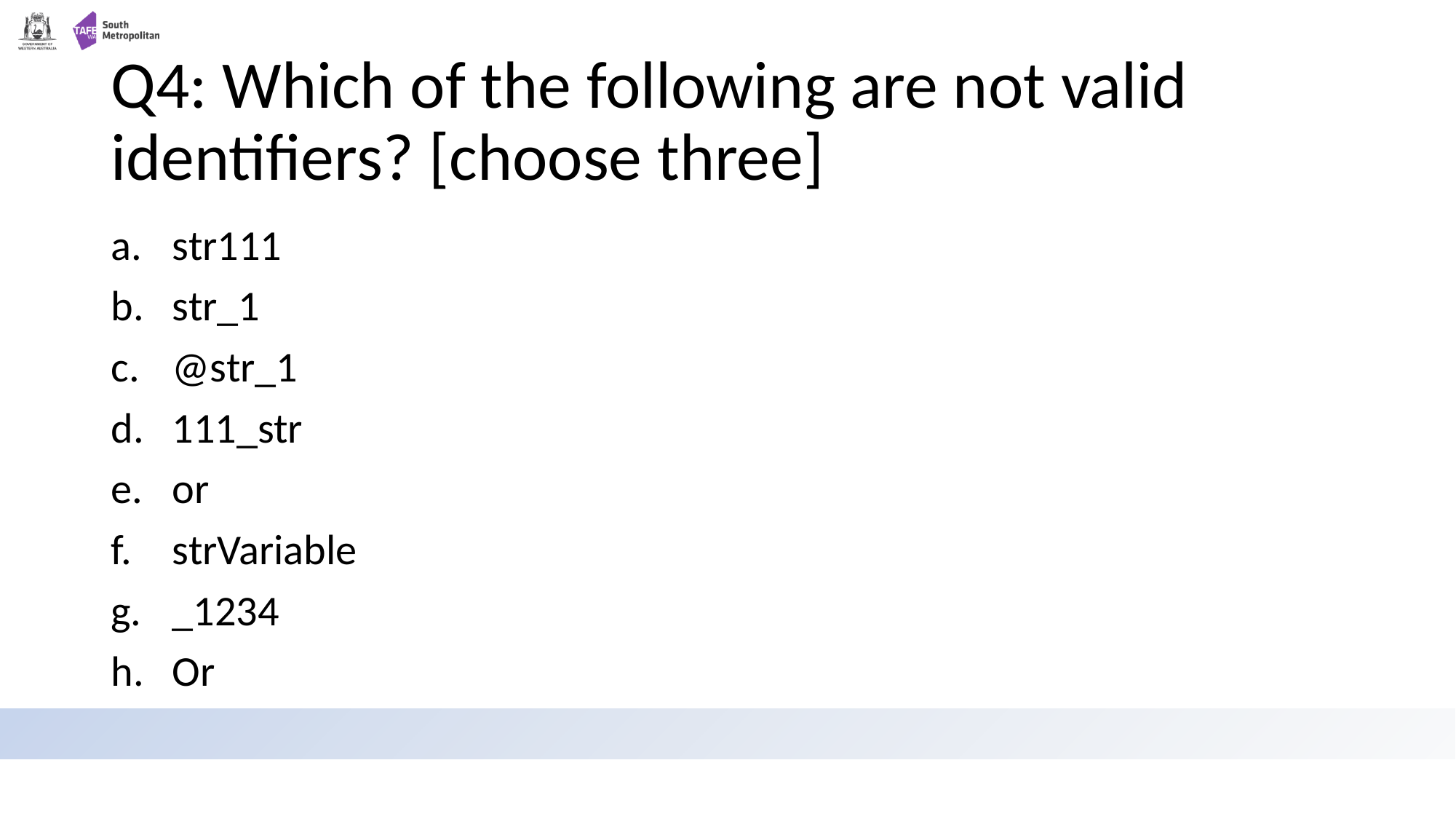

# Q4: Which of the following are not valid identifiers? [choose three]
str111
str_1
@str_1
111_str
or
strVariable
_1234
Or